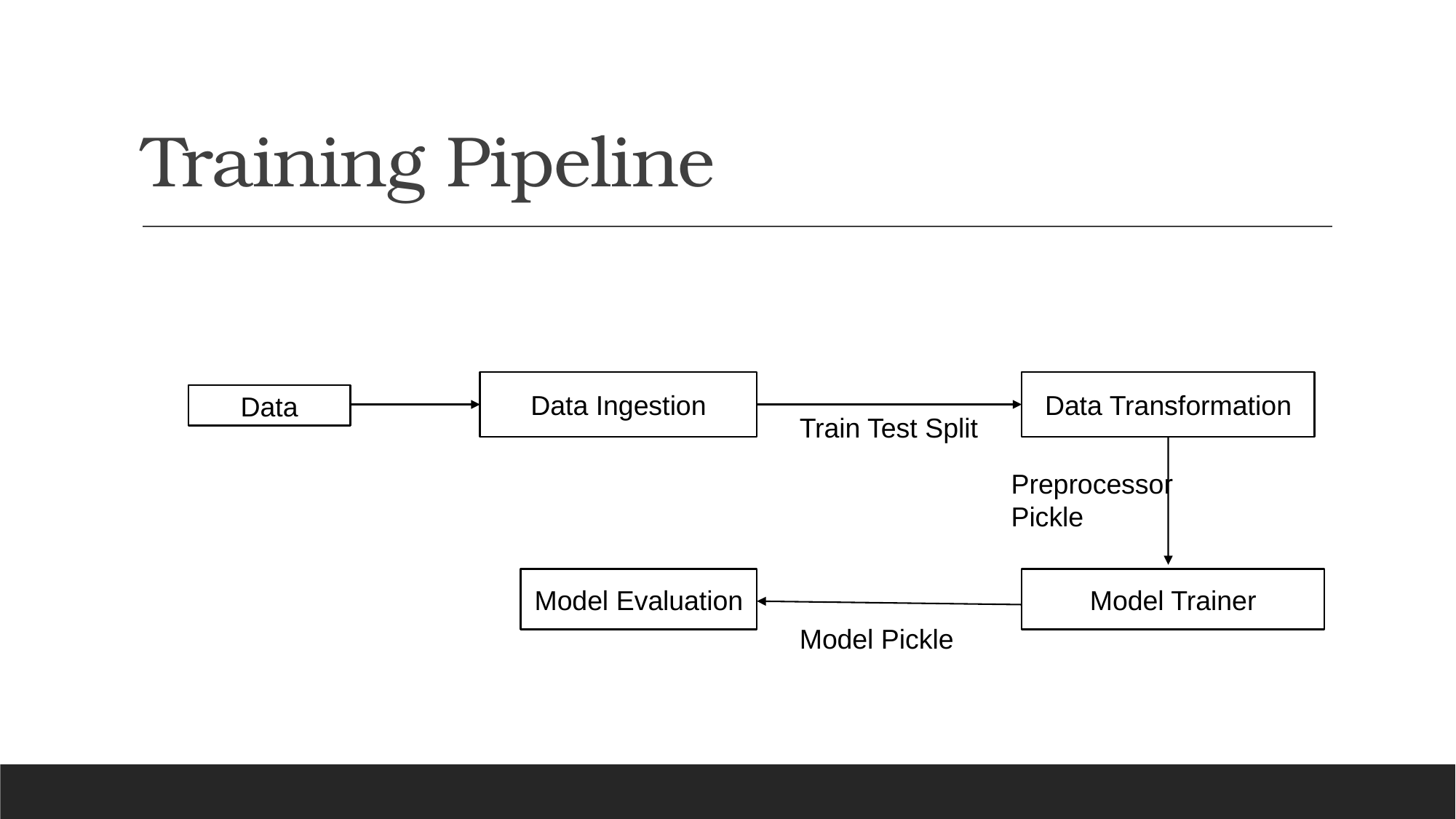

# Training Pipeline

Data Ingestion
Data Transformation
Data
Train Test Split
Preprocessor
Pickle

Model Evaluation
Model Trainer
Model Pickle